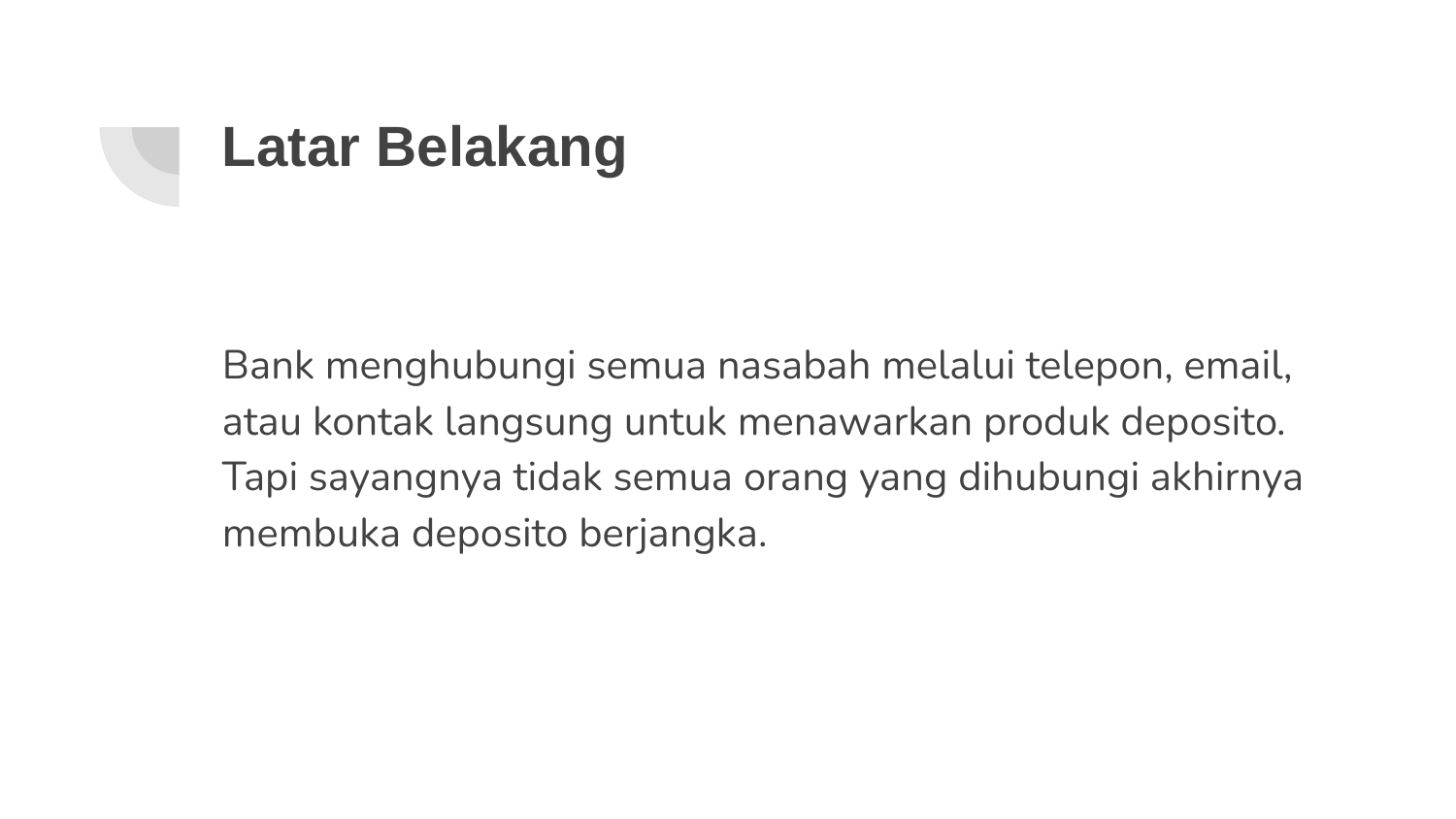

# Latar Belakang
Bank menghubungi semua nasabah melalui telepon, email, atau kontak langsung untuk menawarkan produk deposito. Tapi sayangnya tidak semua orang yang dihubungi akhirnya membuka deposito berjangka.